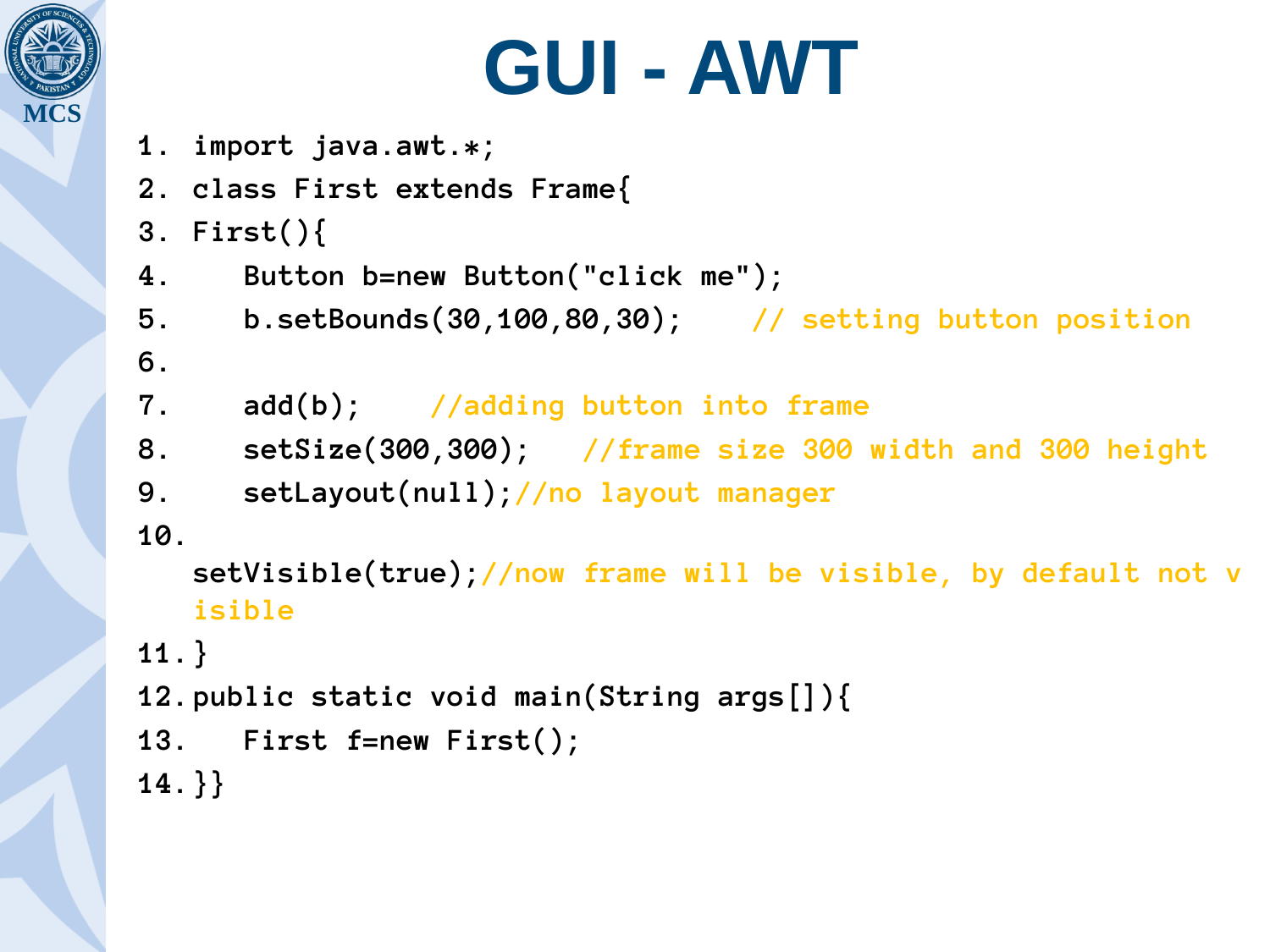

# GUI - AWT
import java.awt.*;
class First extends Frame{
First(){
   Button b=new Button("click me");
   b.setBounds(30,100,80,30);    // setting button position

   add(b);    //adding button into frame
   setSize(300,300);   //frame size 300 width and 300 height
   setLayout(null);//no layout manager
   setVisible(true);//now frame will be visible, by default not visible
}
public static void main(String args[]){
   First f=new First();
}}